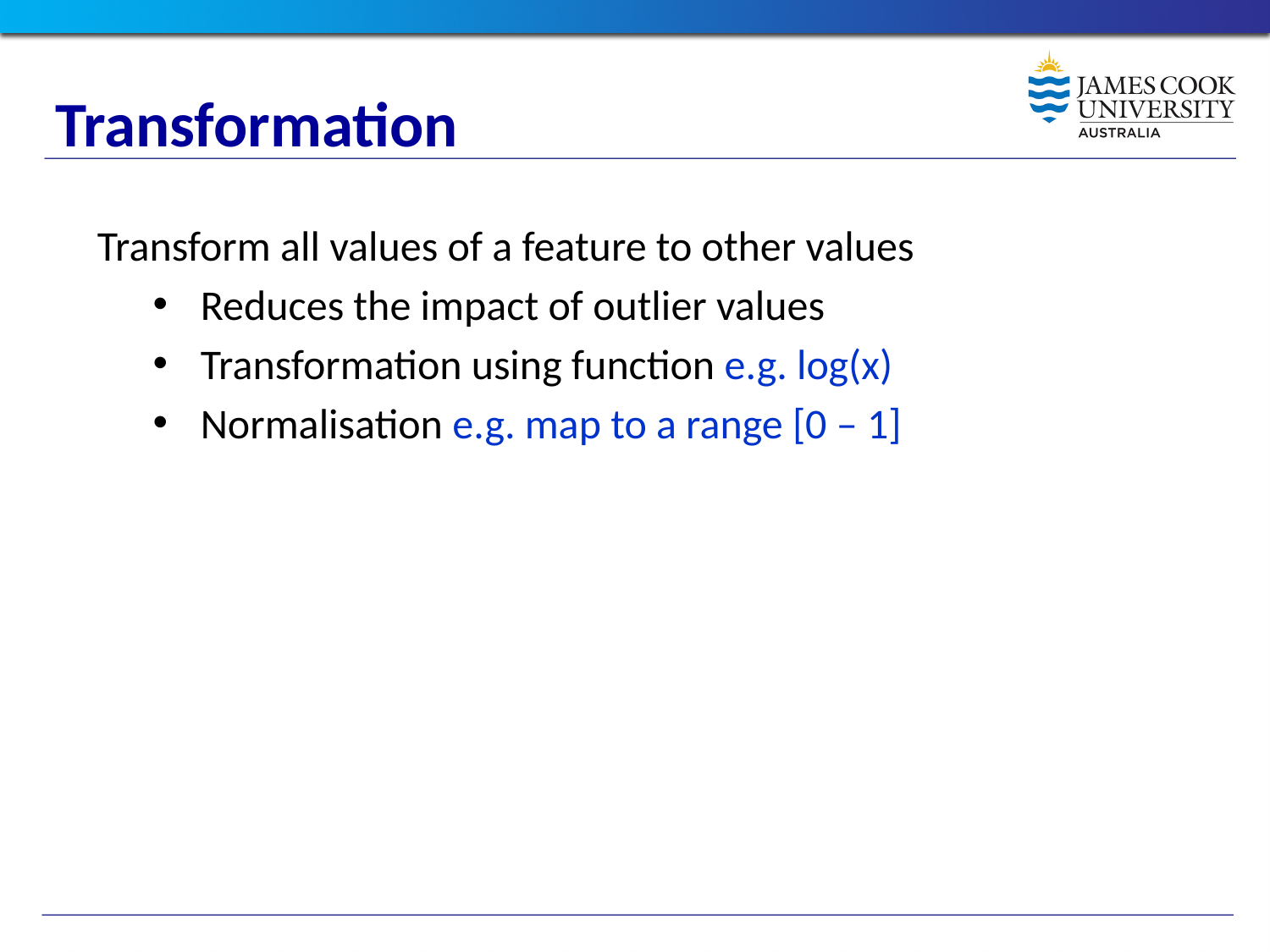

# Transformation
Transform all values of a feature to other values
Reduces the impact of outlier values
Transformation using function e.g. log(x)
Normalisation e.g. map to a range [0 – 1]